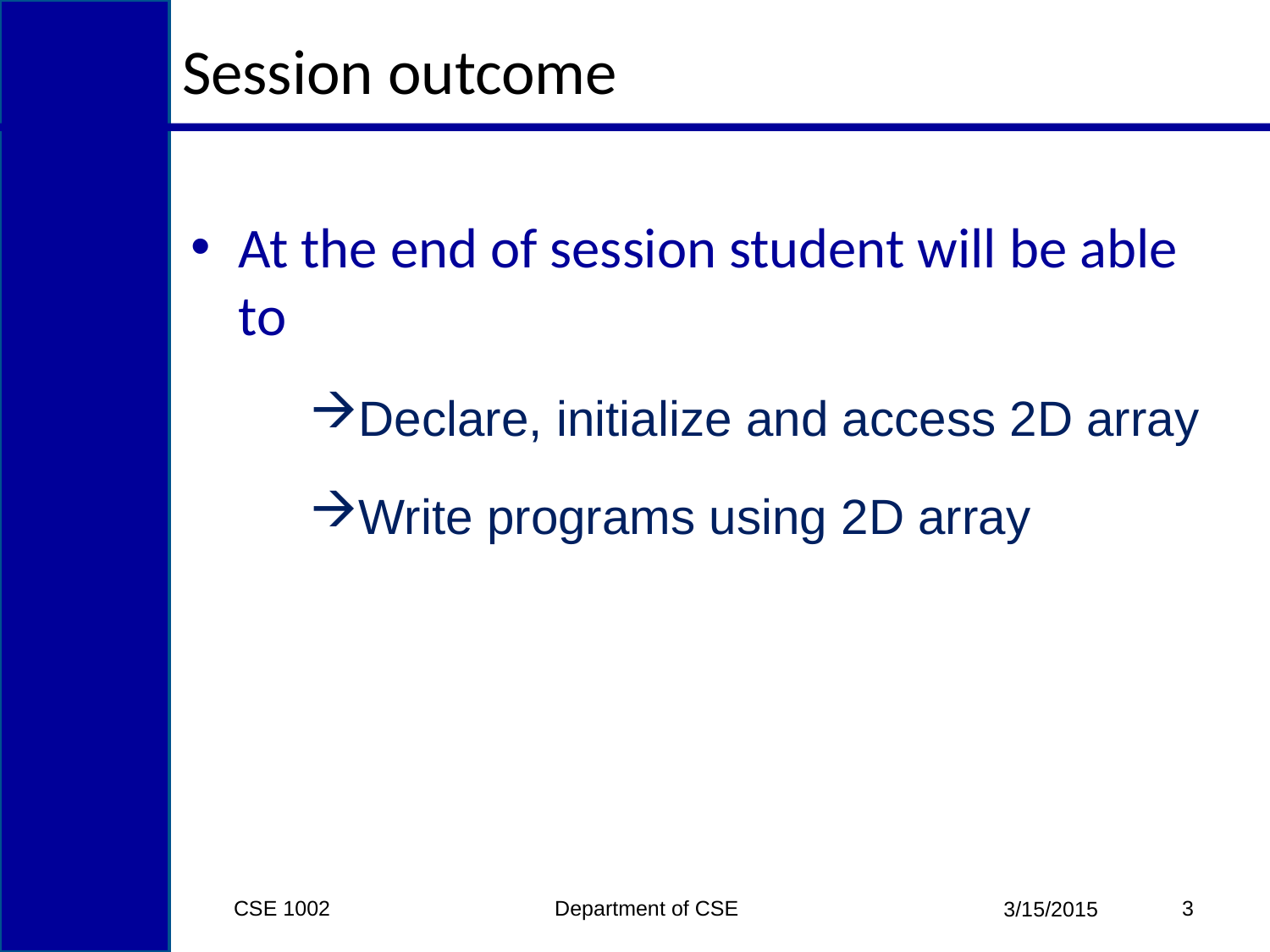

# Session outcome
At the end of session student will be able to
Declare, initialize and access 2D array
Write programs using 2D array

CSE 1002                                      Department of CSE
3
3/15/2015